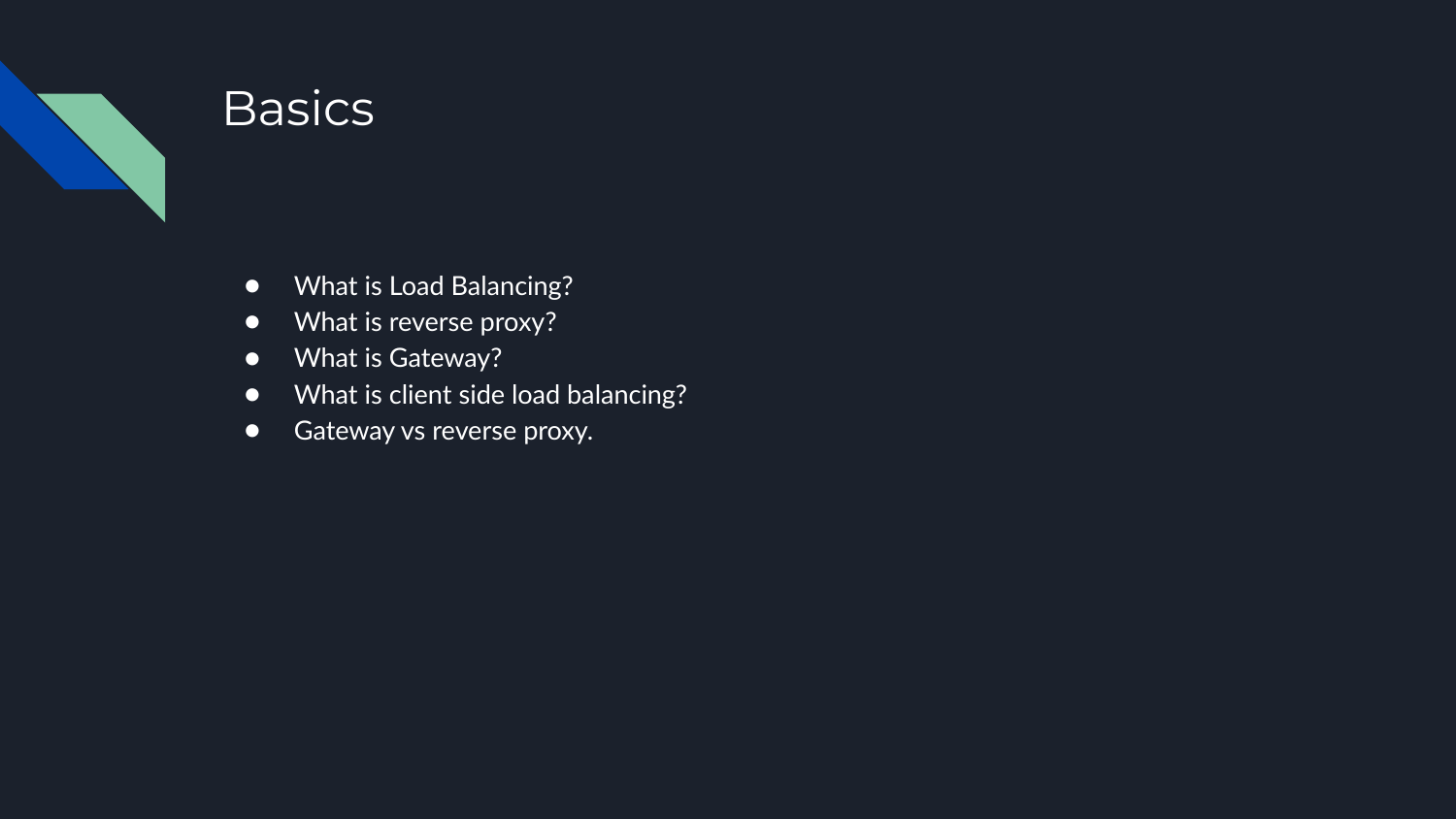

# Basics
What is Load Balancing?
What is reverse proxy?
What is Gateway?
What is client side load balancing?
Gateway vs reverse proxy.